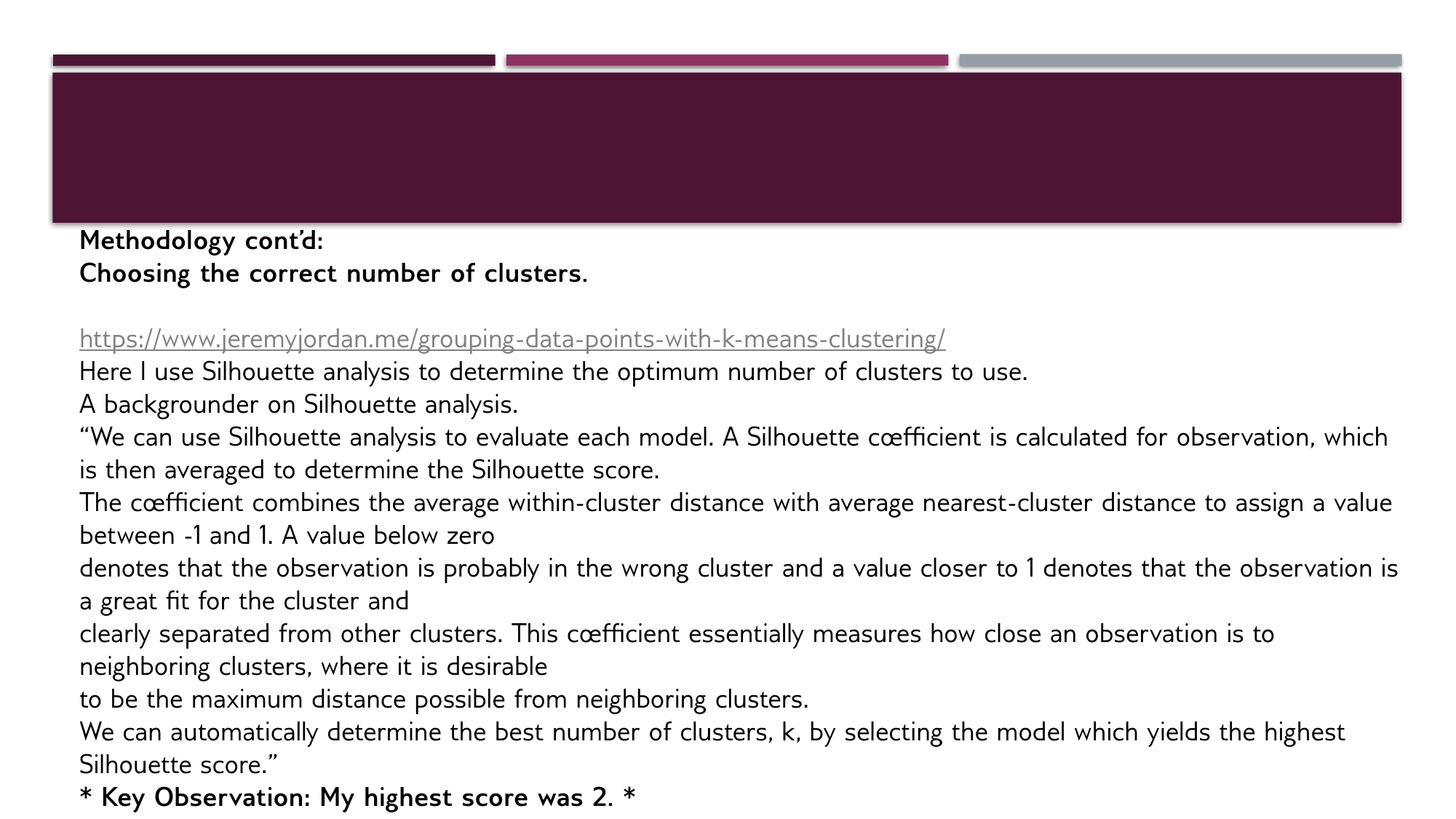

#
Methodology cont’d:
Choosing the correct number of clusters.
https://www.jeremyjordan.me/grouping-data-points-with-k-means-clustering/ 
Here I use Silhouette analysis to determine the optimum number of clusters to use.
A backgrounder on Silhouette analysis.
“We can use Silhouette analysis to evaluate each model. A Silhouette coefficient is calculated for observation, which is then averaged to determine the Silhouette score. 
The coefficient combines the average within-cluster distance with average nearest-cluster distance to assign a value between -1 and 1. A value below zero 
denotes that the observation is probably in the wrong cluster and a value closer to 1 denotes that the observation is a great fit for the cluster and 
clearly separated from other clusters. This coefficient essentially measures how close an observation is to neighboring clusters, where it is desirable 
to be the maximum distance possible from neighboring clusters. 
We can automatically determine the best number of clusters, k, by selecting the model which yields the highest Silhouette score.”
* Key Observation: My highest score was 2. *